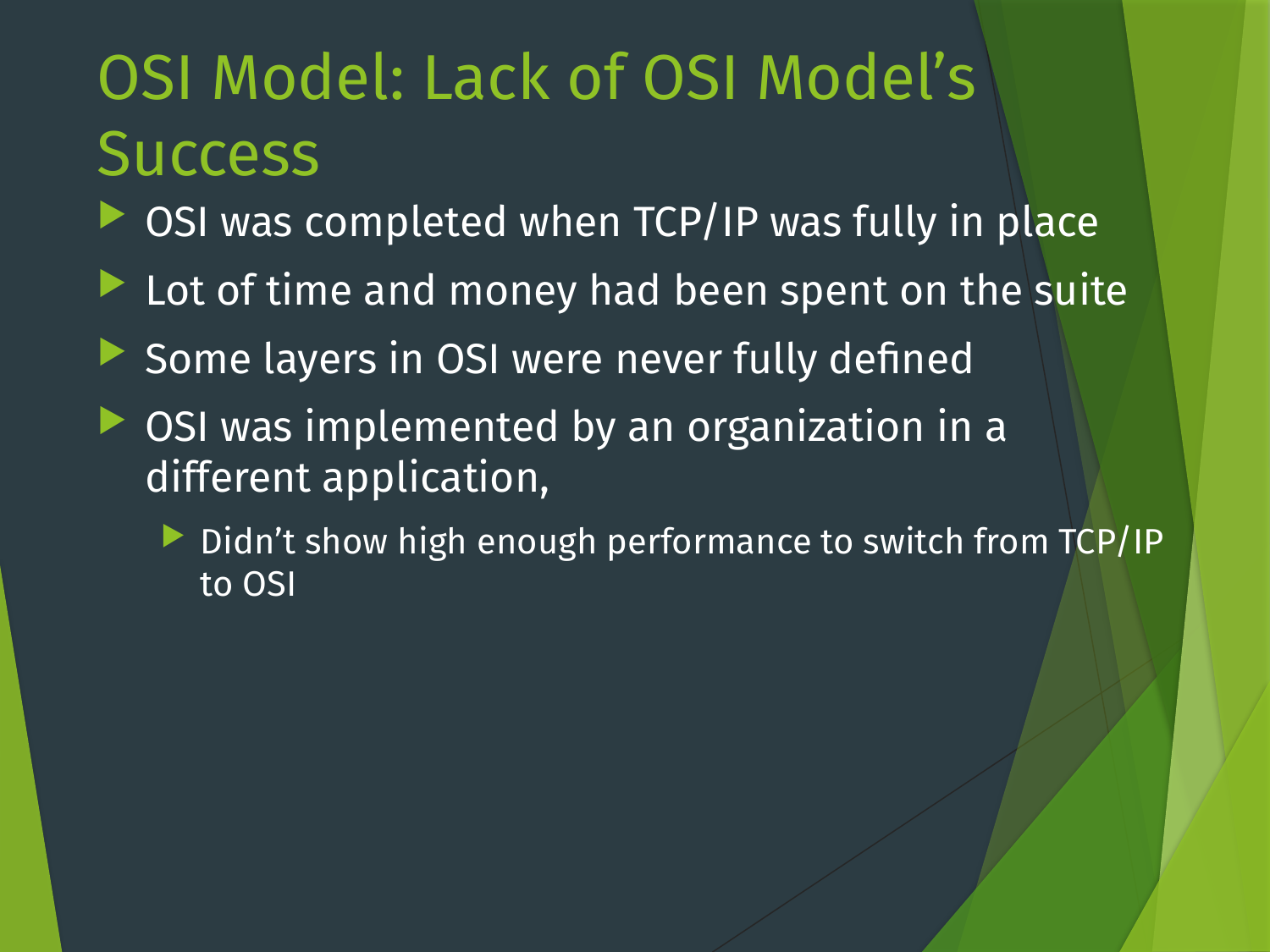

# OSI Model: Lack of OSI Model’s Success
OSI was completed when TCP/IP was fully in place
Lot of time and money had been spent on the suite
Some layers in OSI were never fully defined
OSI was implemented by an organization in a different application,
Didn’t show high enough performance to switch from TCP/IP to OSI